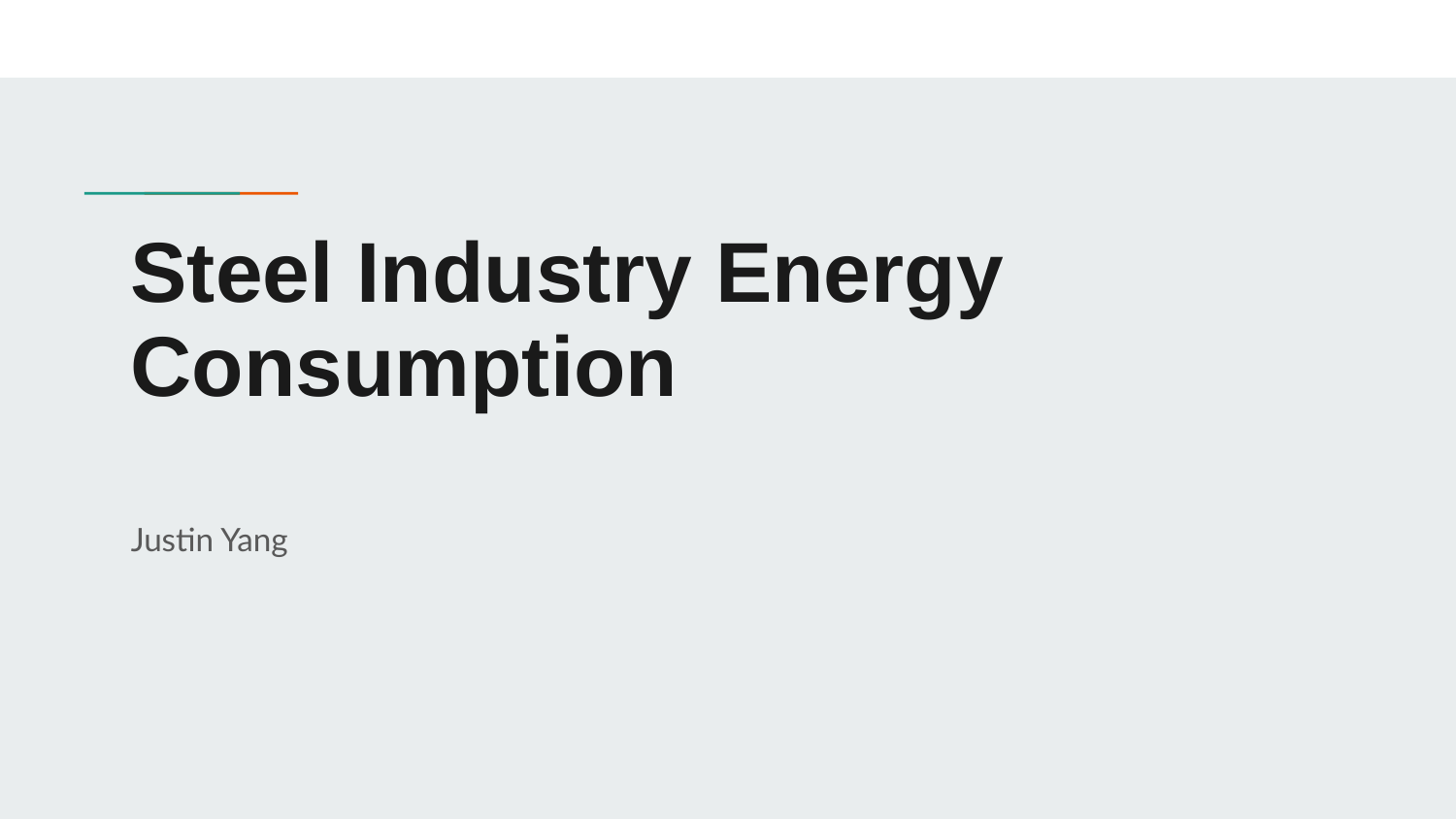

# Steel Industry Energy Consumption
Justin Yang